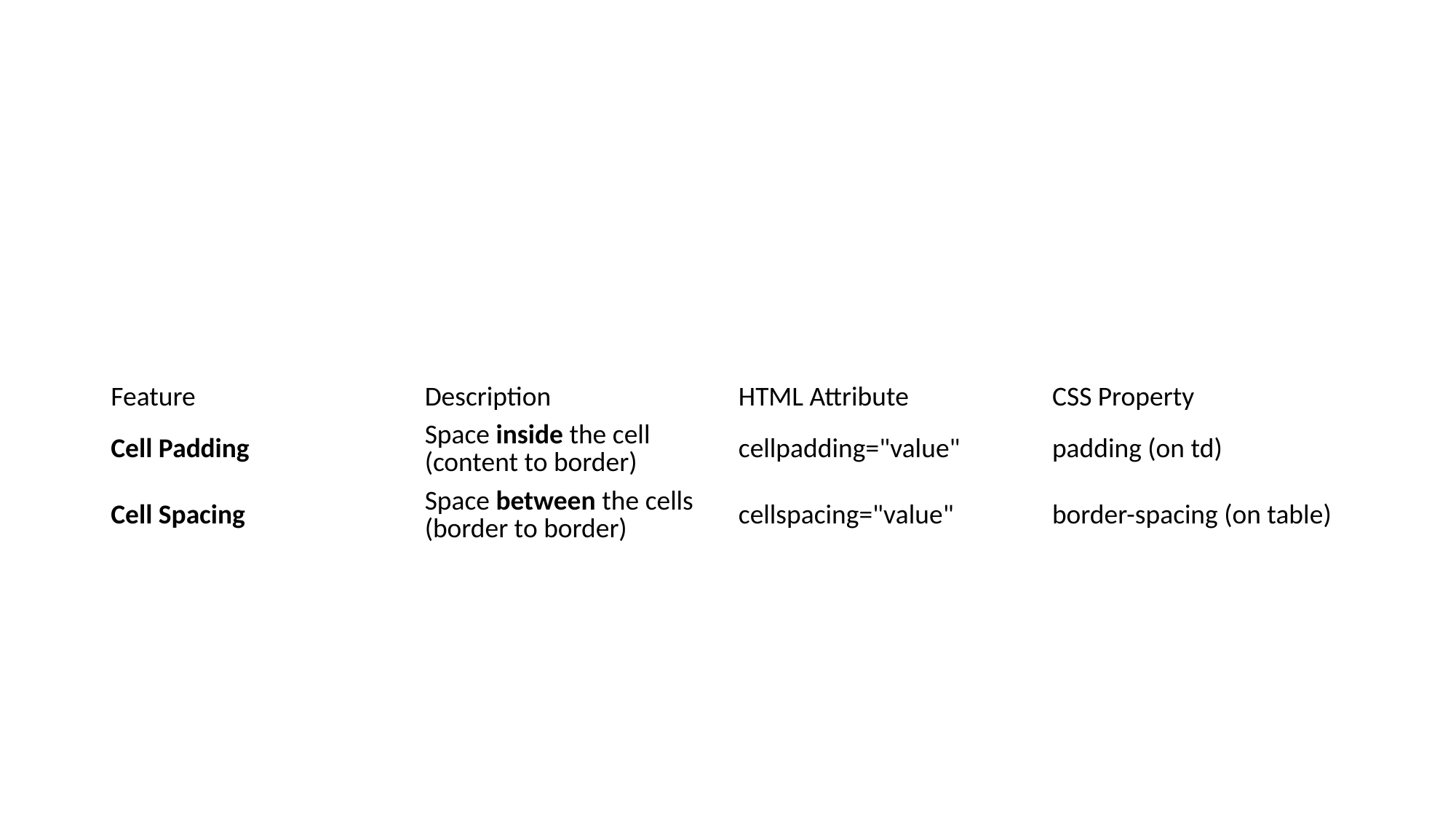

#
| Feature | Description | HTML Attribute | CSS Property |
| --- | --- | --- | --- |
| Cell Padding | Space inside the cell (content to border) | cellpadding="value" | padding (on td) |
| Cell Spacing | Space between the cells (border to border) | cellspacing="value" | border-spacing (on table) |